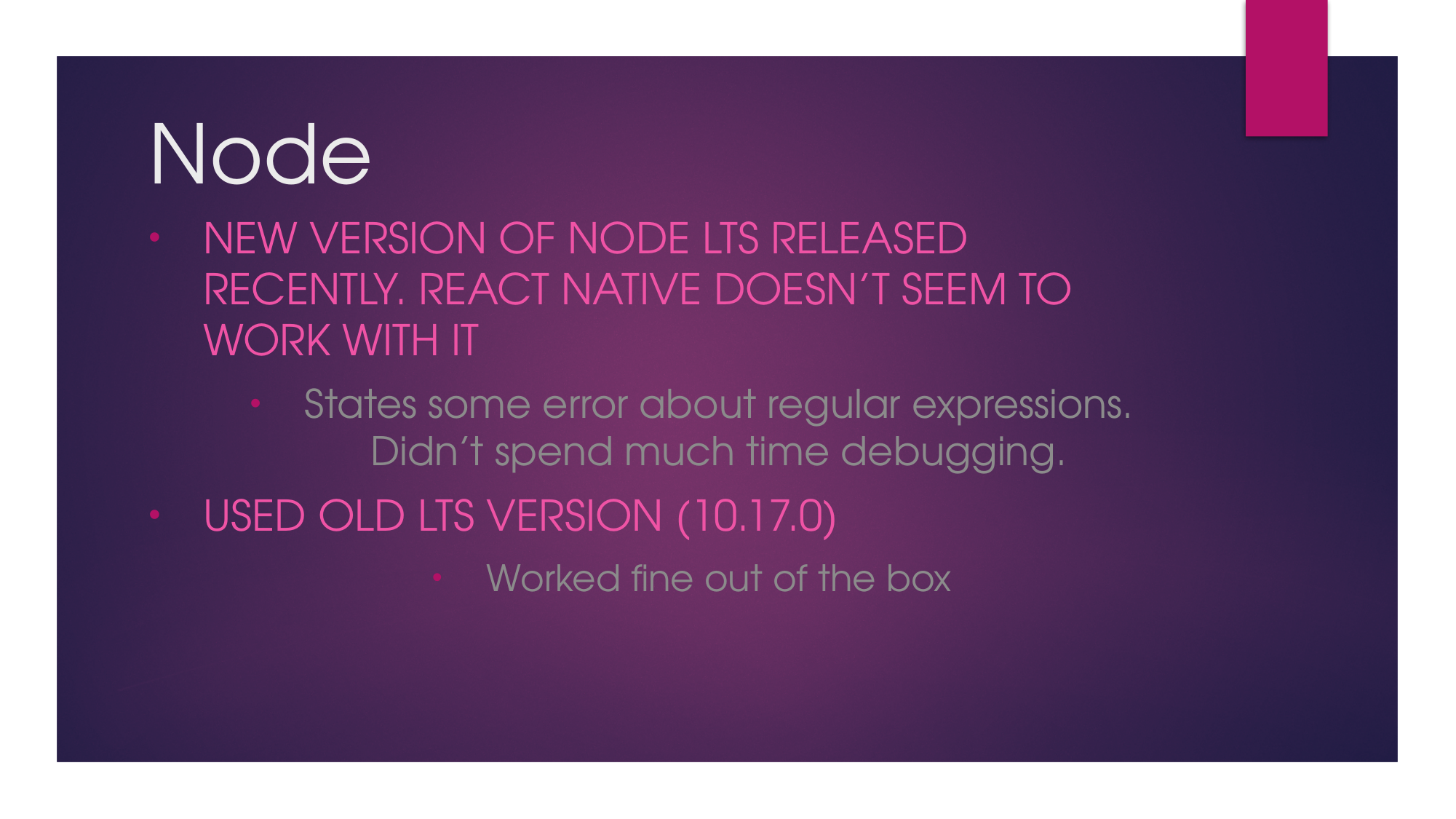

# Node
New version of node lts released recently. React Native doesn’t seem to work with it
States some error about regular expressions. Didn’t spend much time debugging.
Used old lts version (10.17.0)
Worked fine out of the box